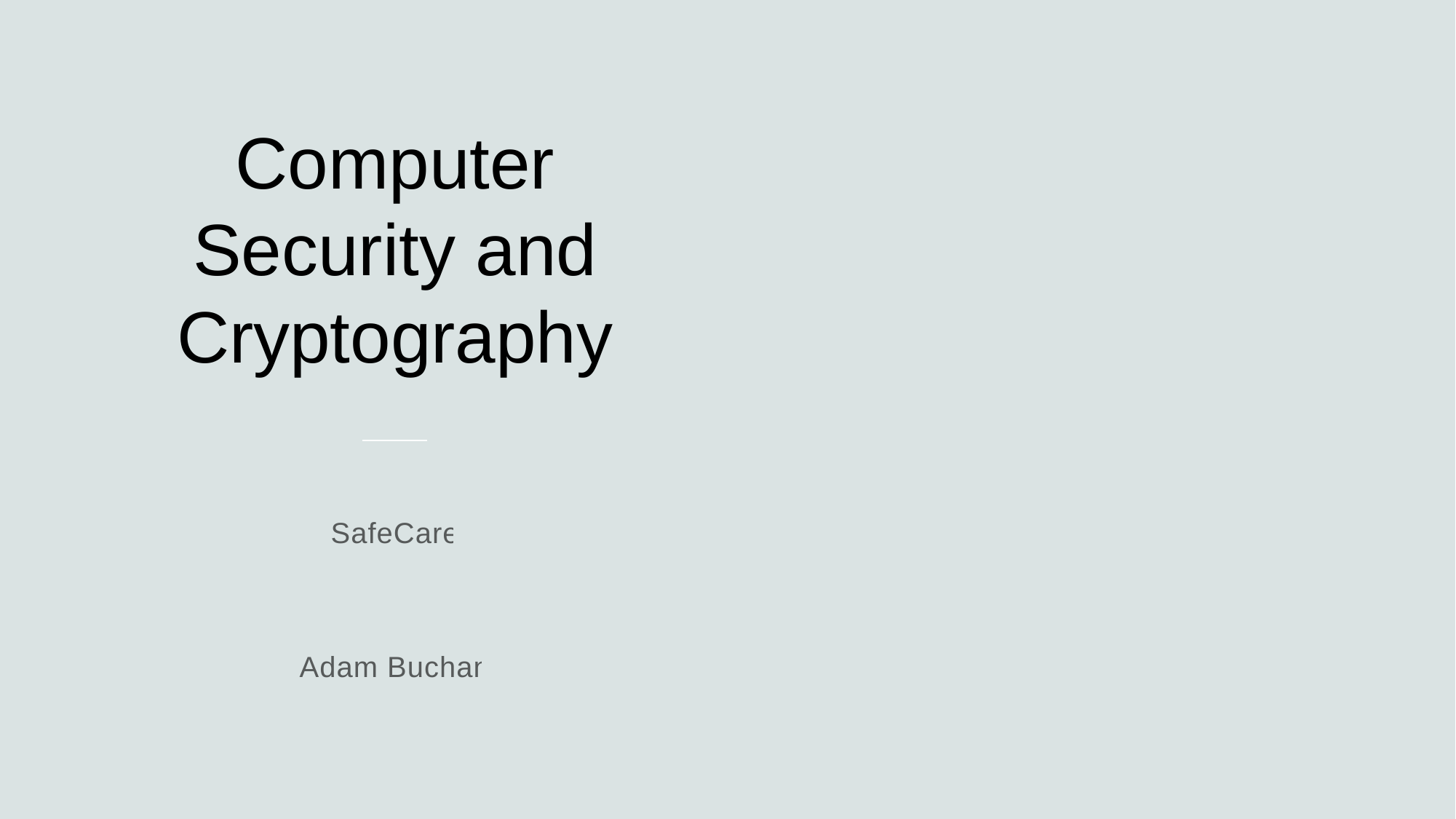

# Computer Security and Cryptography
SafeCare

Adam Buchan